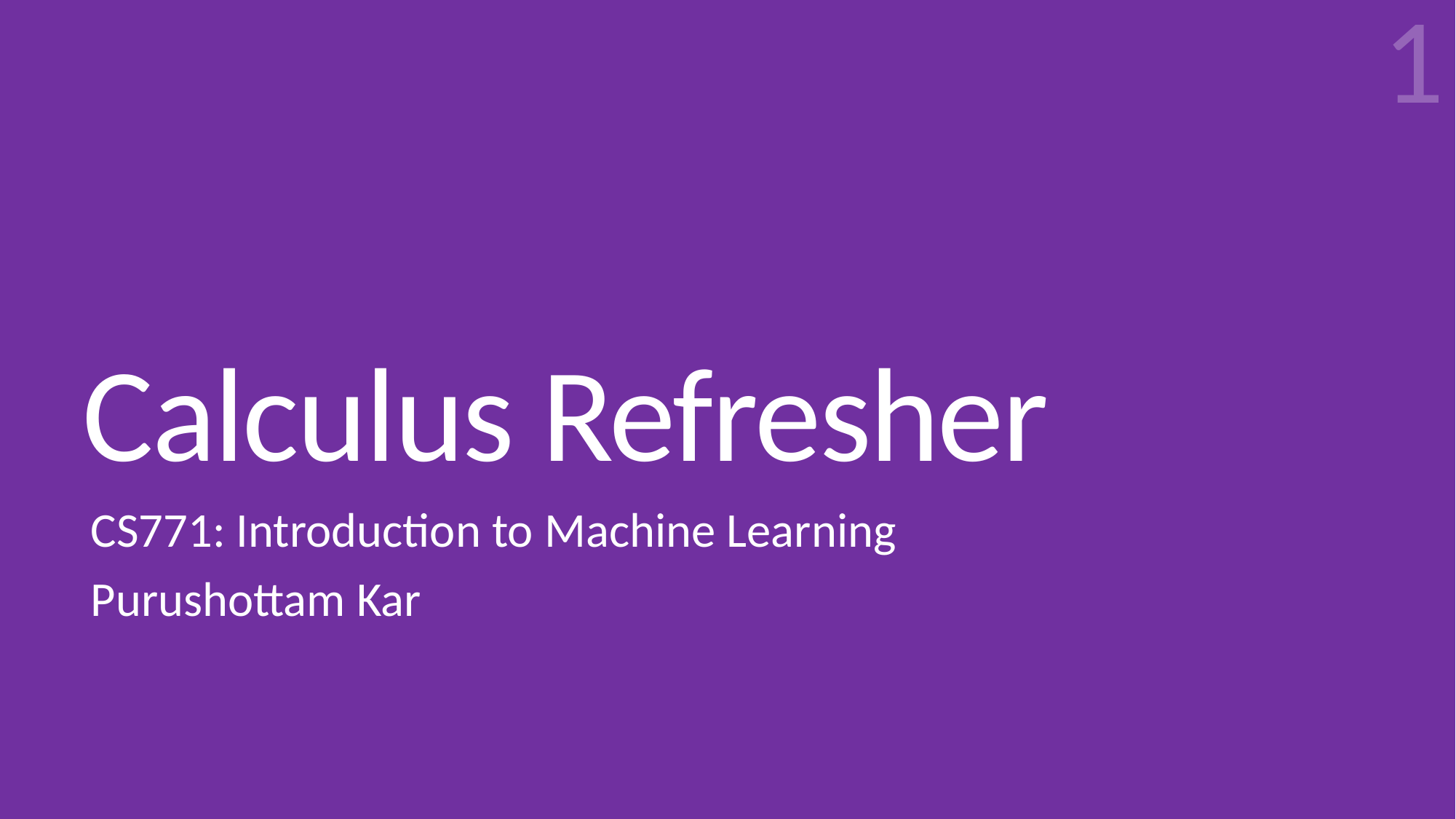

1
# Calculus Refresher
CS771: Introduction to Machine Learning
Purushottam Kar